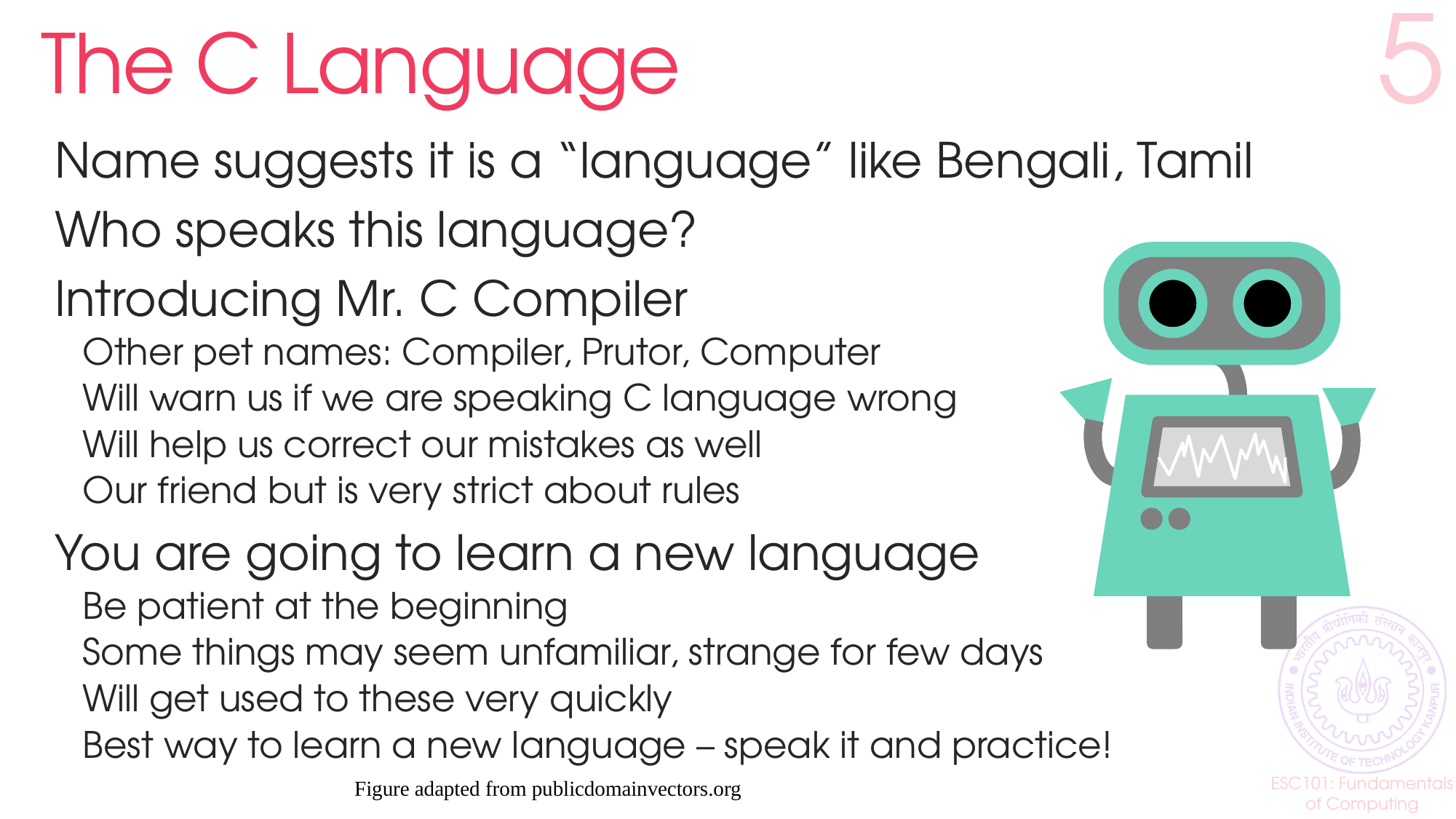

# The C Language
5
Name suggests it is a “language” like Bengali, Tamil
Who speaks this language?
Introducing Mr. C Compiler
Other pet names: Compiler, Prutor, Computer
Will warn us if we are speaking C language wrong
Will help us correct our mistakes as well
Our friend but is very strict about rules
You are going to learn a new language
Be patient at the beginning
Some things may seem unfamiliar, strange for few days
Will get used to these very quickly
Best way to learn a new language – speak it and practice!

Figure adapted from publicdomainvectors.org